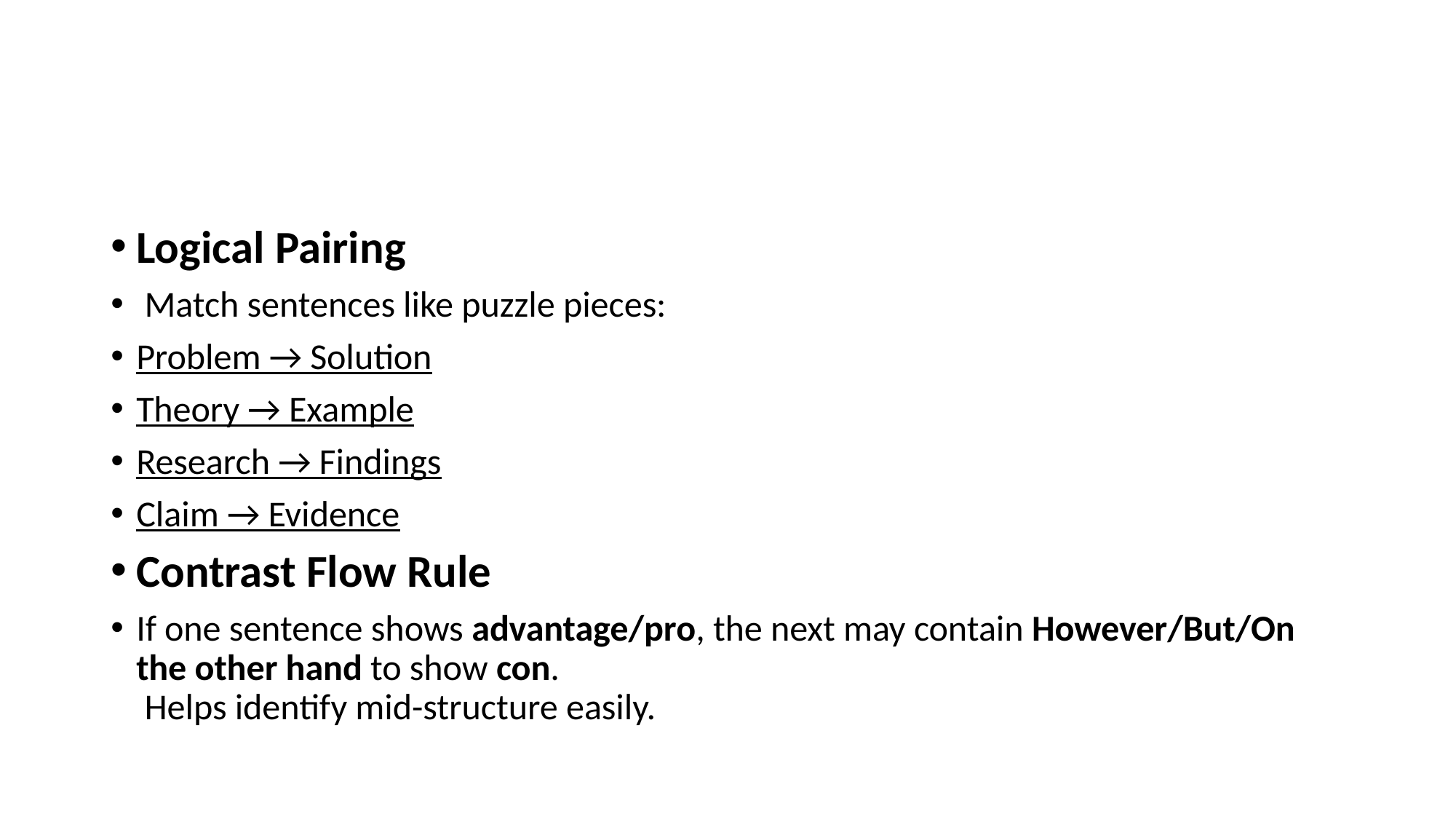

#
Logical Pairing
 Match sentences like puzzle pieces:
Problem → Solution
Theory → Example
Research → Findings
Claim → Evidence
Contrast Flow Rule
If one sentence shows advantage/pro, the next may contain However/But/On the other hand to show con.
 Helps identify mid-structure easily.